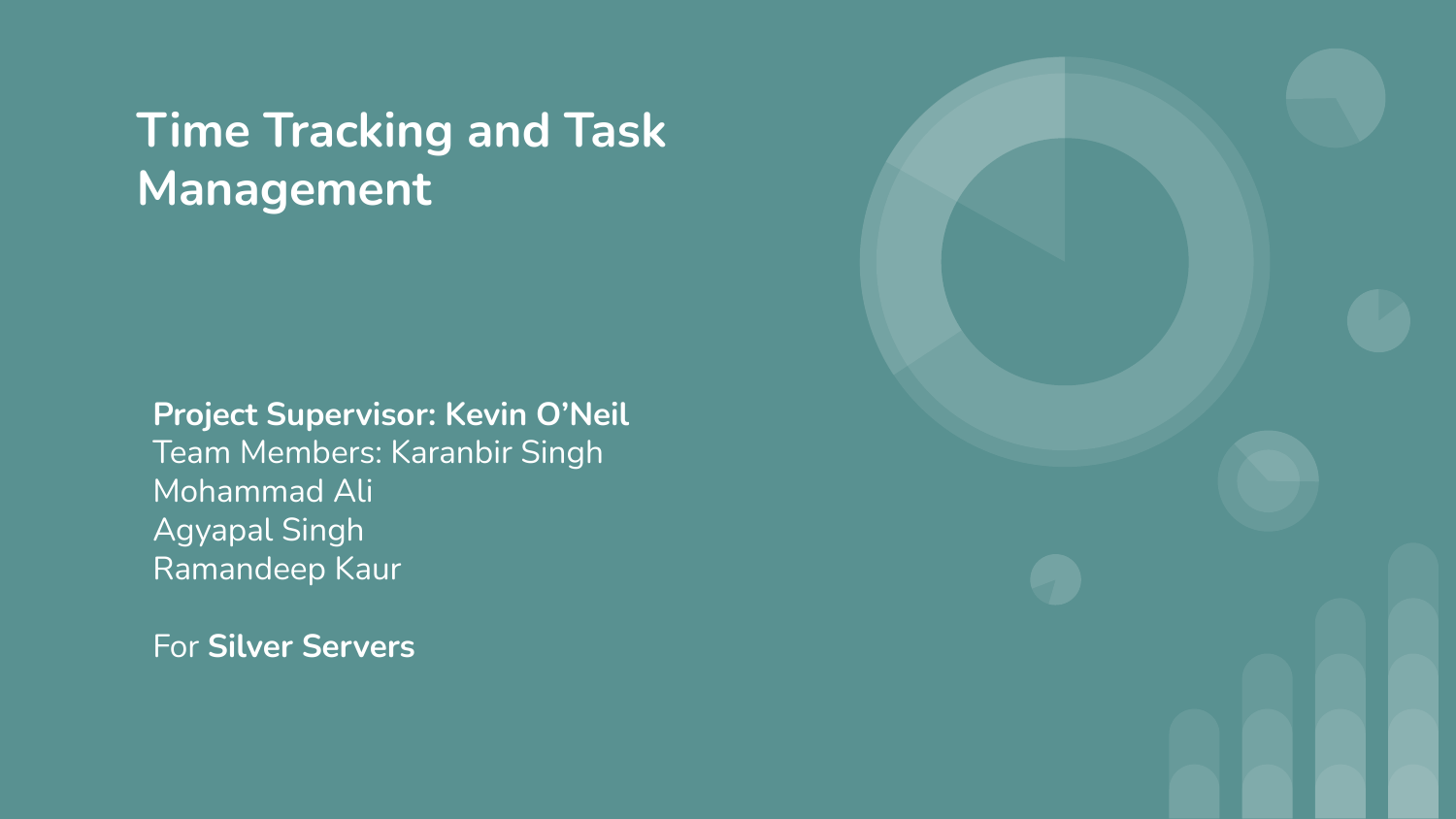

# Time Tracking and Task Management

Project Supervisor: Kevin O’Neil
Team Members: Karanbir Singh
Mohammad Ali
Agyapal Singh
Ramandeep Kaur

For Silver Servers